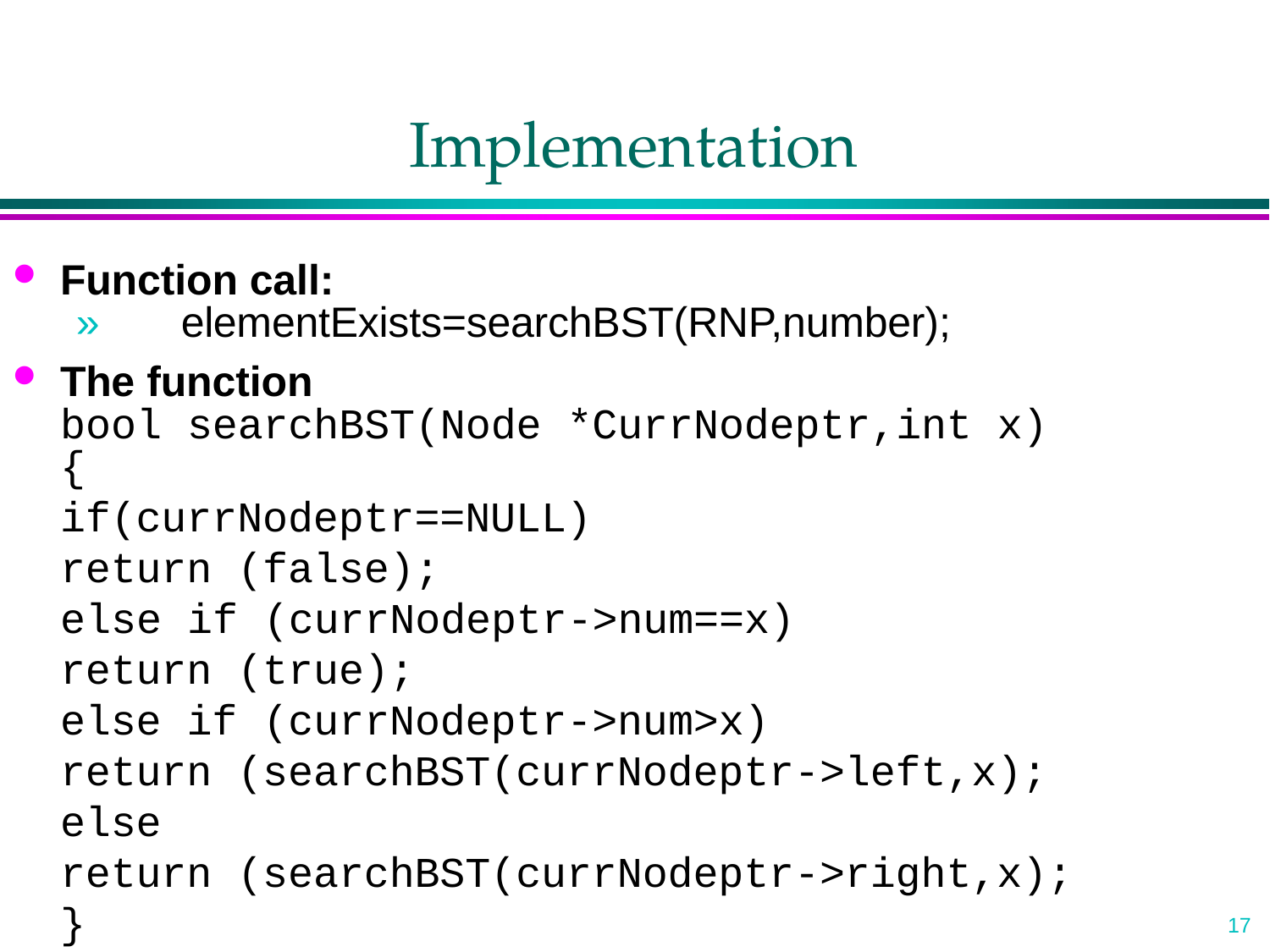

# Implementation
Function call:
»	elementExists=searchBST(RNP,number);
The function
bool searchBST(Node *CurrNodeptr,int x)
{
if(currNodeptr==NULL)
return (false);
else if (currNodeptr->num==x)
return (true);
else if (currNodeptr->num>x)
return (searchBST(currNodeptr->left,x);
else
return (searchBST(currNodeptr->right,x);
}
17